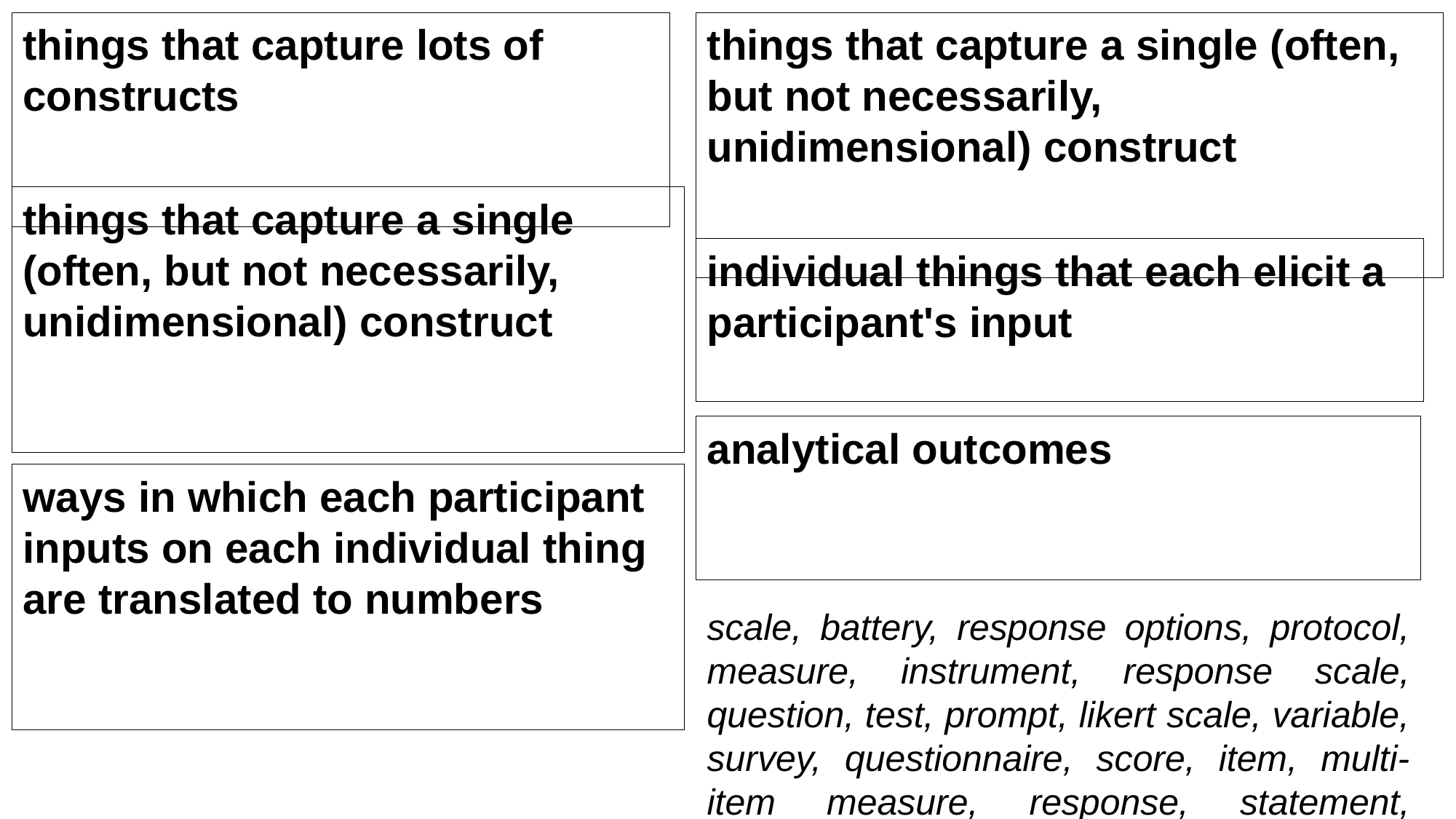

things that capture lots of constructs

things that capture a single (often, but not necessarily, unidimensional) construct

things that capture a single (often, but not necessarily, unidimensional) construct

individual things that each elicit a participant's input

analytical outcomes

ways in which each participant inputs on each individual thing are translated to numbers

scale, battery, response options, protocol, measure, instrument, response scale, question, test, prompt, likert scale, variable, survey, questionnaire, score, item, multi-item measure, response, statement, subscale